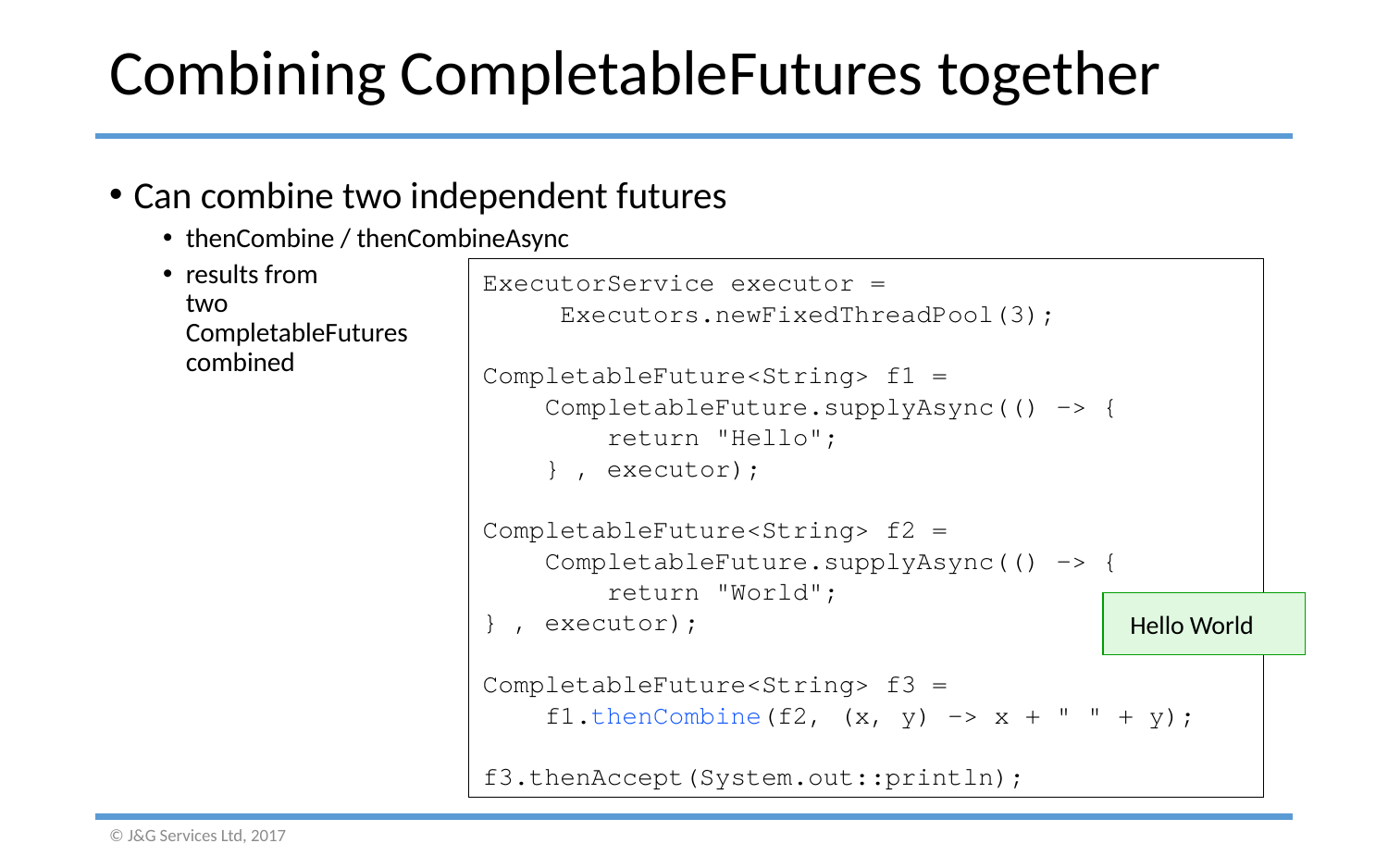

# Combining CompletableFutures together
Can combine two independent futures
thenCombine / thenCombineAsync
results from
two
CompletableFutures
combined
ExecutorService executor =
     Executors.newFixedThreadPool(3);

CompletableFuture<String> f1 =
    CompletableFuture.supplyAsync(() -> {
        return "Hello";
    } , executor);

CompletableFuture<String> f2 =
    CompletableFuture.supplyAsync(() -> {
        return "World";
} , executor);

CompletableFuture<String> f3 =
    f1.thenCombine(f2, (x, y) -> x + " " + y);

f3.thenAccept(System.out::println);
Hello World